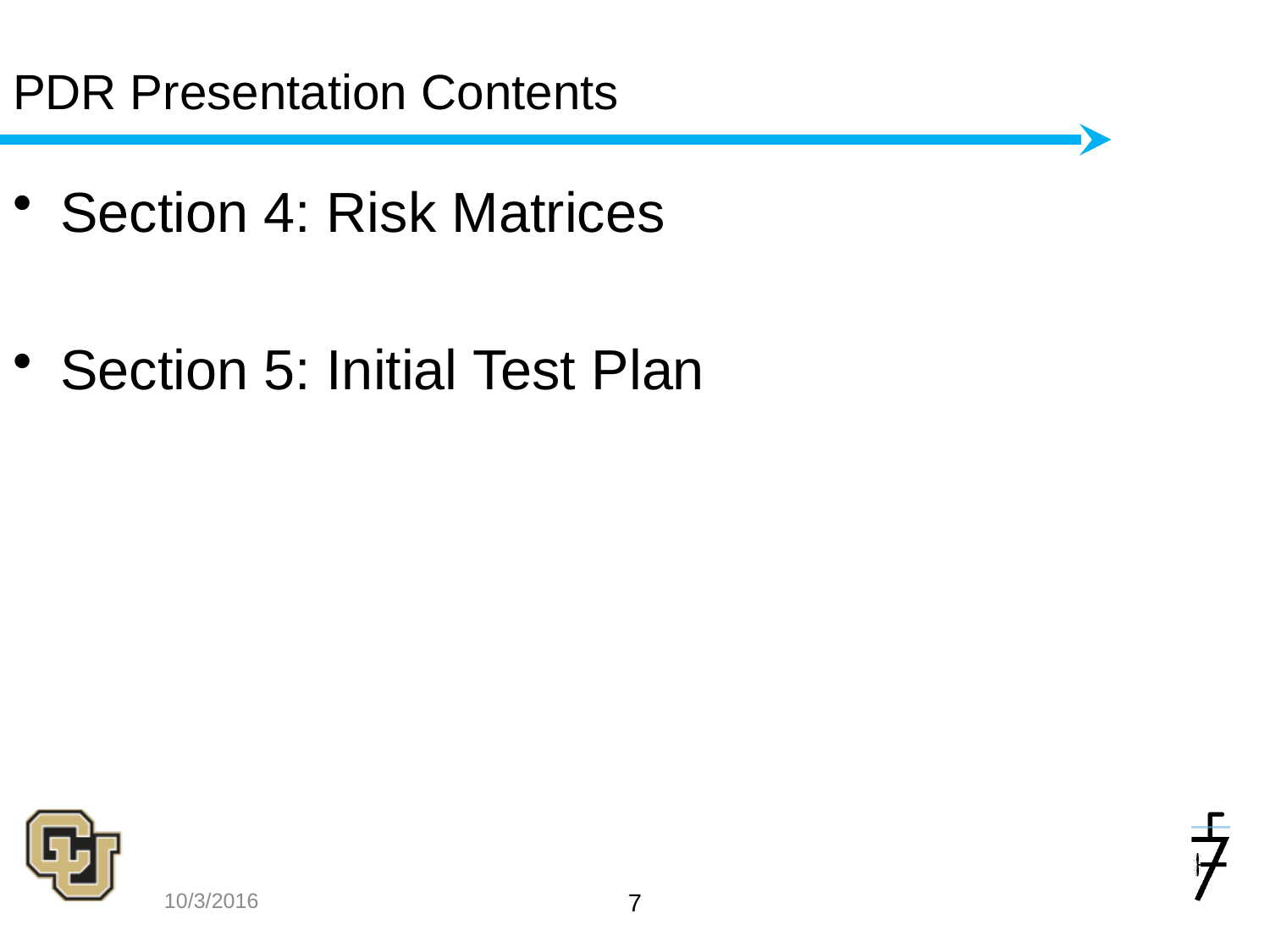

# PDR Presentation Contents
Section 4: Risk Matrices

Section 5: Initial Test Plan

10/3/2016
7